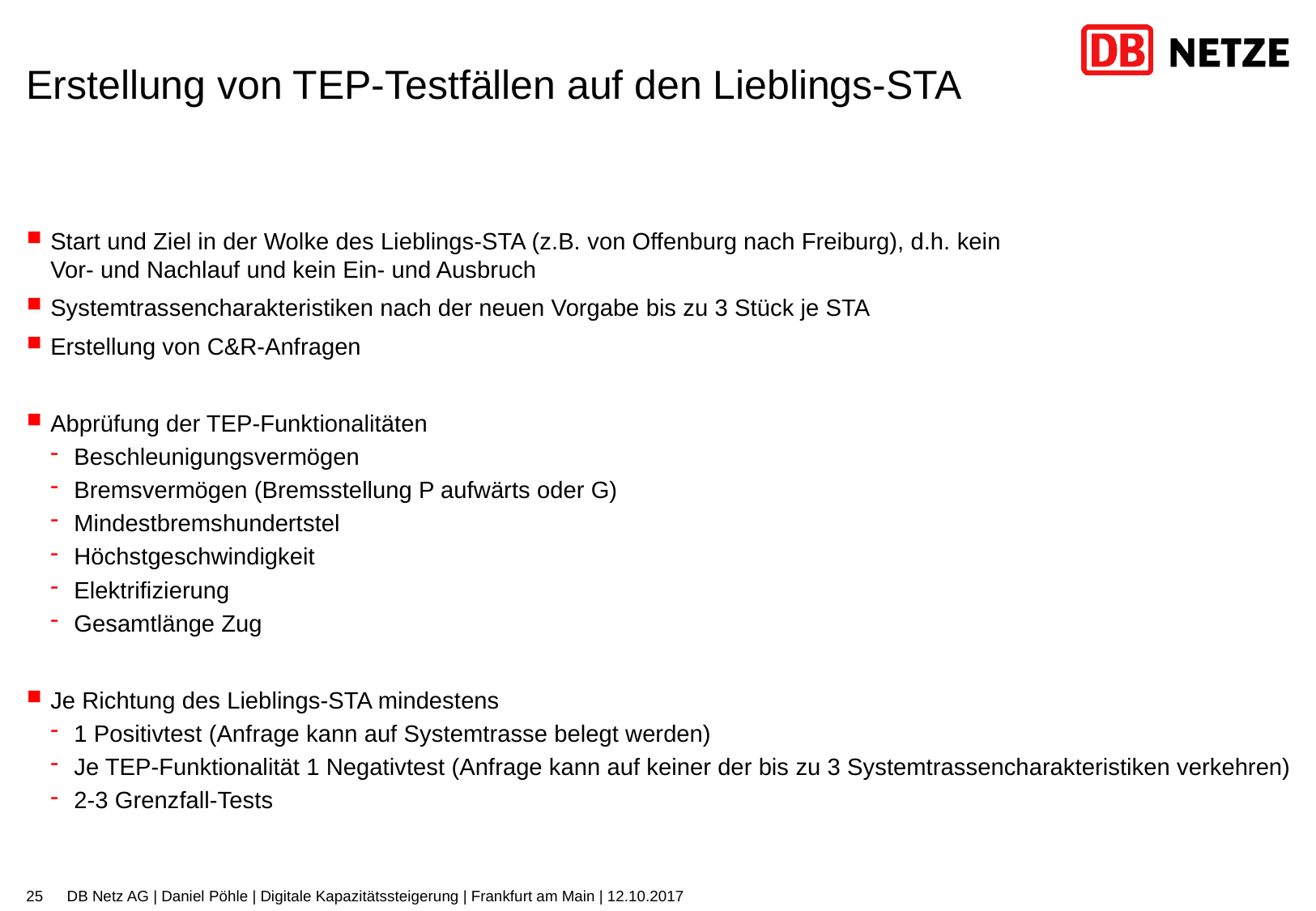

# Erstellung von TEP-Testfällen auf den Lieblings-STA
Start und Ziel in der Wolke des Lieblings-STA (z.B. von Offenburg nach Freiburg), d.h. kein
Vor- und Nachlauf und kein Ein- und Ausbruch
Systemtrassencharakteristiken nach der neuen Vorgabe bis zu 3 Stück je STA
Erstellung von C&R-Anfragen

Abprüfung der TEP-Funktionalitäten
Beschleunigungsvermögen
Bremsvermögen (Bremsstellung P aufwärts oder G)
Mindestbremshundertstel
Höchstgeschwindigkeit
Elektrifizierung
Gesamtlänge Zug

Je Richtung des Lieblings-STA mindestens
1 Positivtest (Anfrage kann auf Systemtrasse belegt werden)
Je TEP-Funktionalität 1 Negativtest (Anfrage kann auf keiner der bis zu 3 Systemtrassencharakteristiken verkehren)
2-3 Grenzfall-Tests
25
DB Netz AG | Daniel Pöhle | Digitale Kapazitätssteigerung | Frankfurt am Main | 12.10.2017